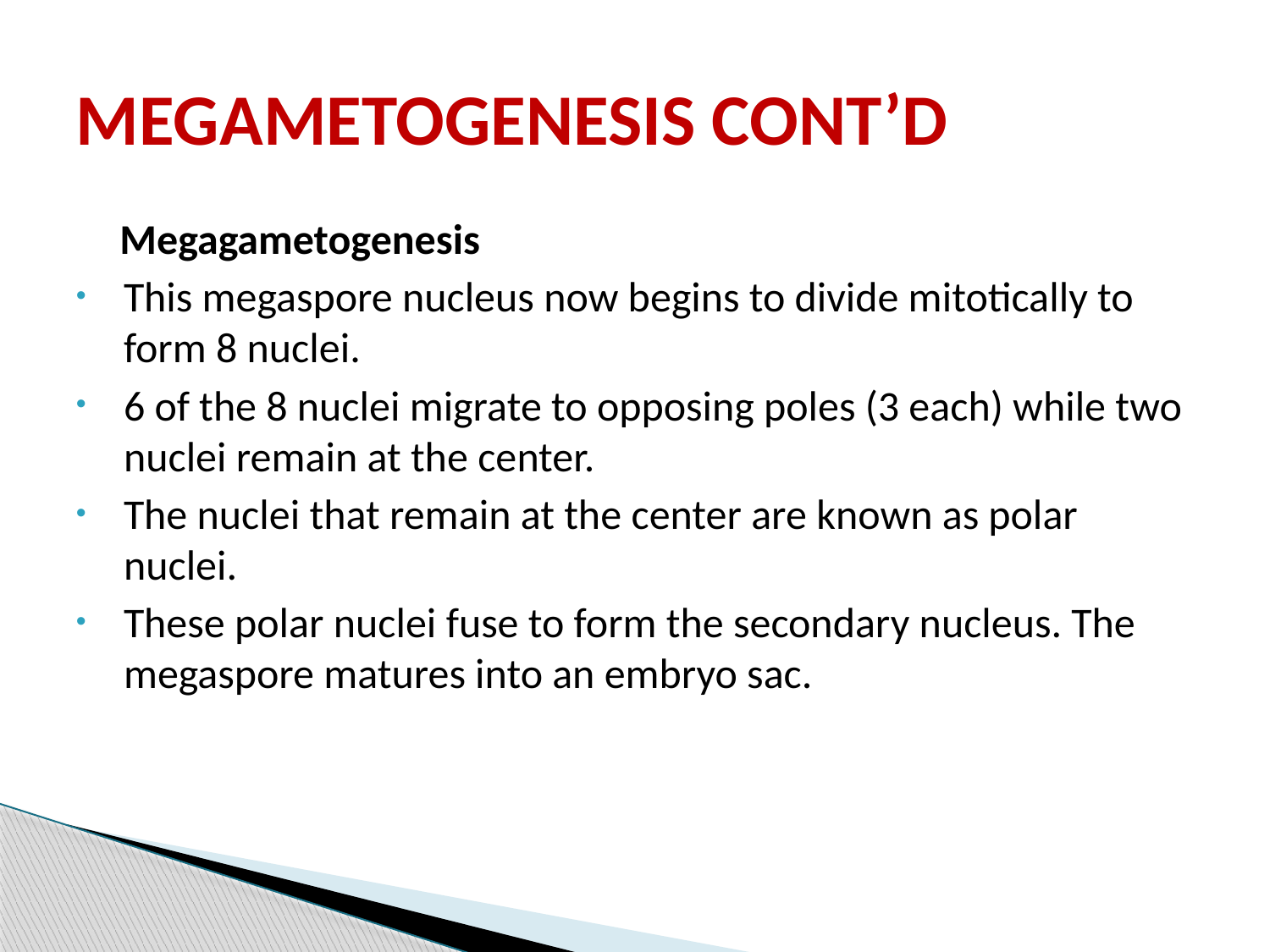

# MEGAMETOGENESIS CONT’D
   Megagametogenesis
This megaspore nucleus now begins to divide mitotically to form 8 nuclei.
6 of the 8 nuclei migrate to opposing poles (3 each) while two nuclei remain at the center.
The nuclei that remain at the center are known as polar nuclei.
These polar nuclei fuse to form the secondary nucleus. The megaspore matures into an embryo sac.